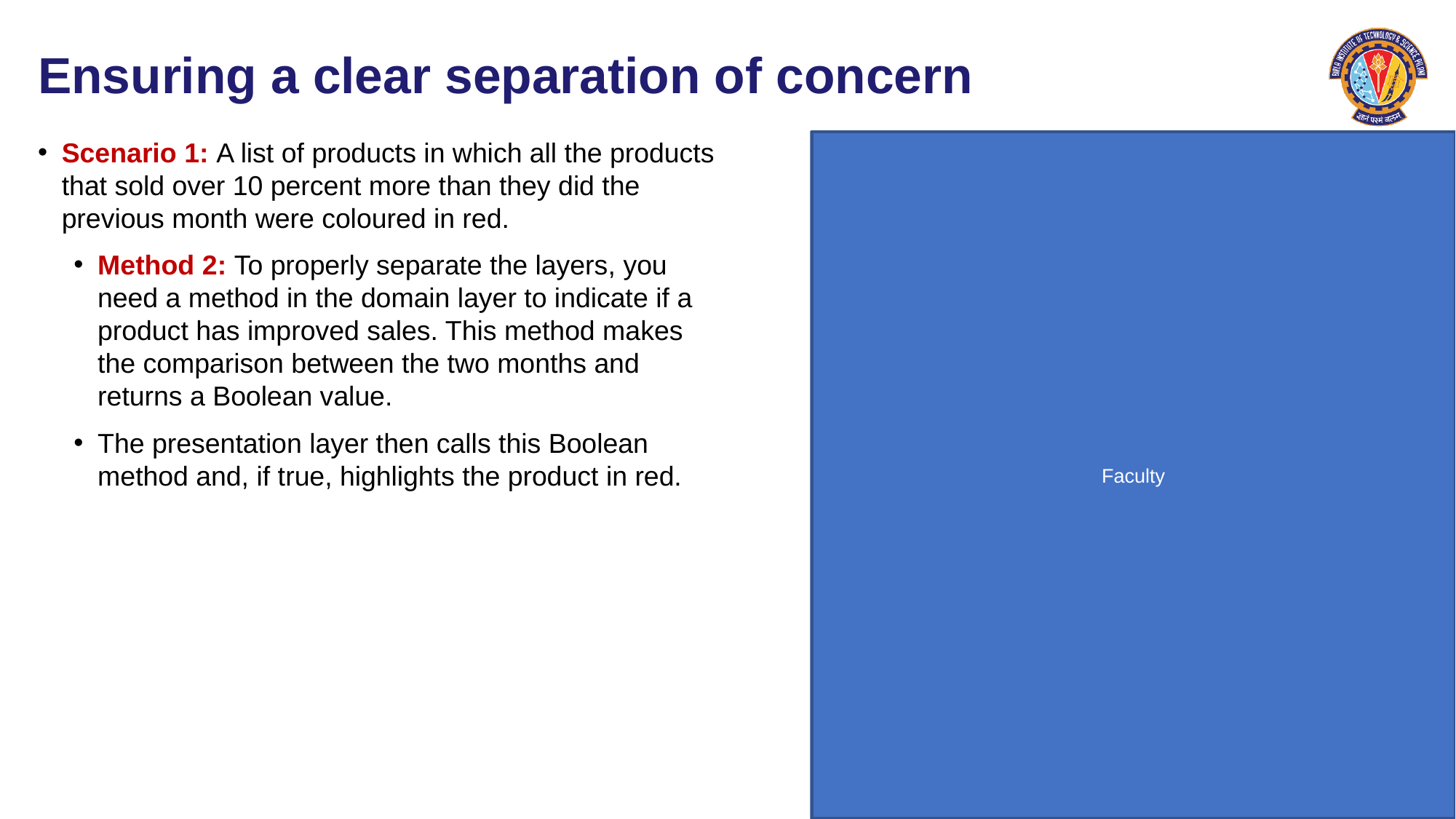

# Ensuring a clear separation of concern
Scenario 1: A list of products in which all the products that sold over 10 percent more than they did the previous month were coloured in red.
Method 2: To properly separate the layers, you need a method in the domain layer to indicate if a product has improved sales. This method makes the comparison between the two months and returns a Boolean value.
The presentation layer then calls this Boolean method and, if true, highlights the product in red.